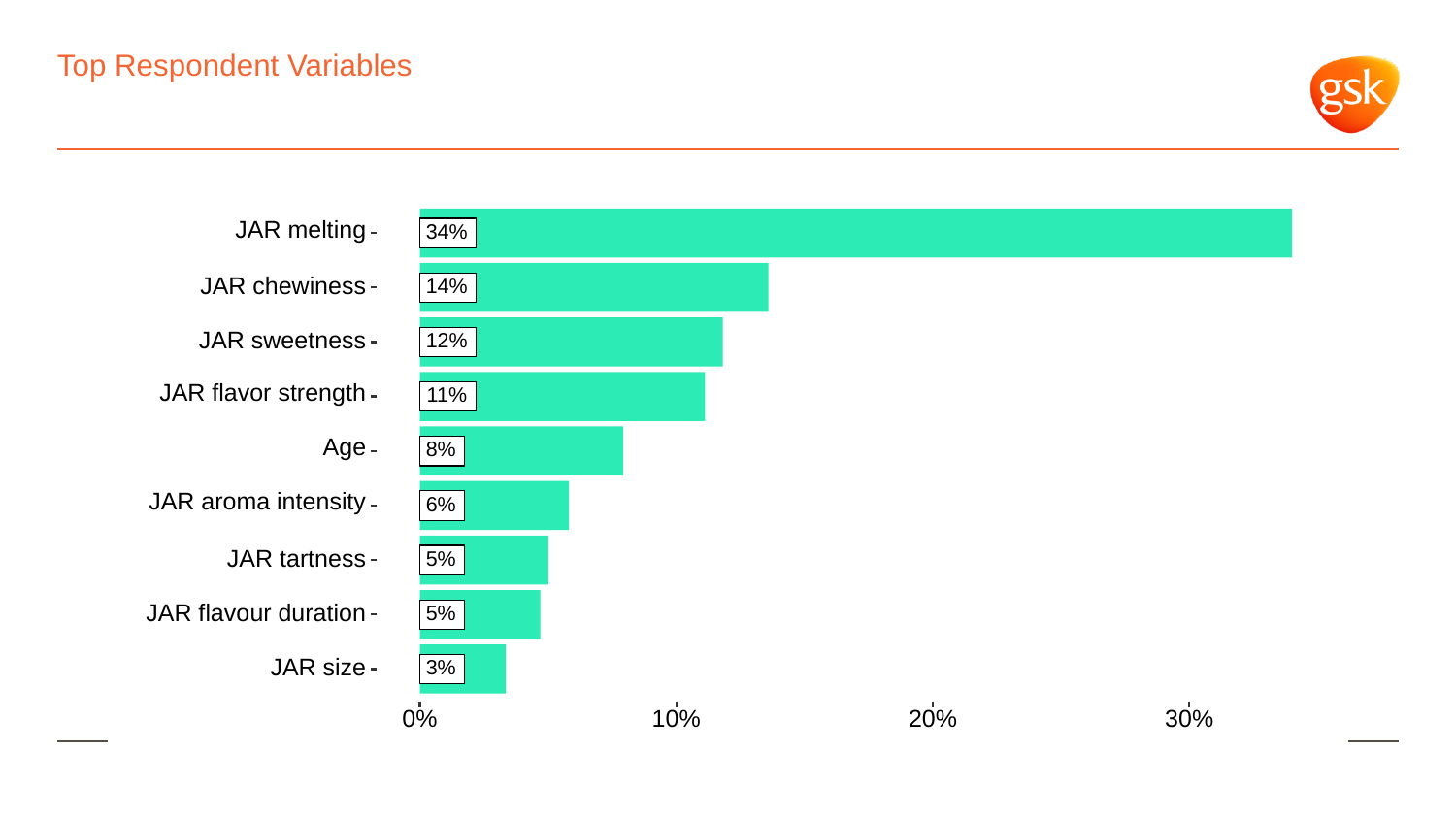

# Top Respondent Variables

JAR melting
34%

JAR chewiness
14%

JAR sweetness
12%

JAR flavor strength
11%

Age
8%

JAR aroma intensity
6%

JAR tartness
5%

JAR flavour duration
5%

JAR size
3%

0%
10%
20%
30%